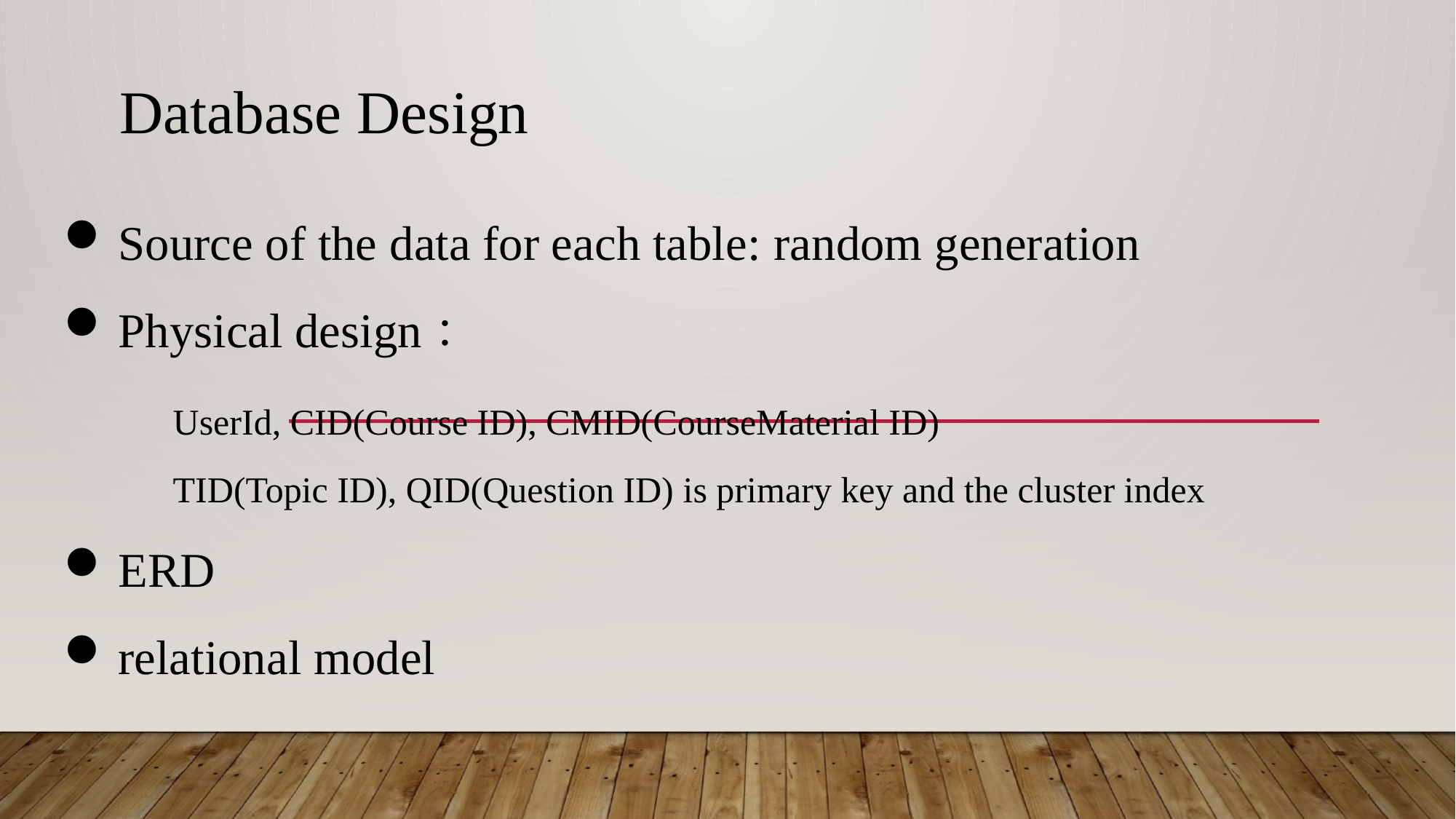

Database Design
Source of the data for each table: random generation
Physical design：
	UserId, CID(Course ID), CMID(CourseMaterial ID)
	TID(Topic ID), QID(Question ID) is primary key and the cluster index
ERD
relational model